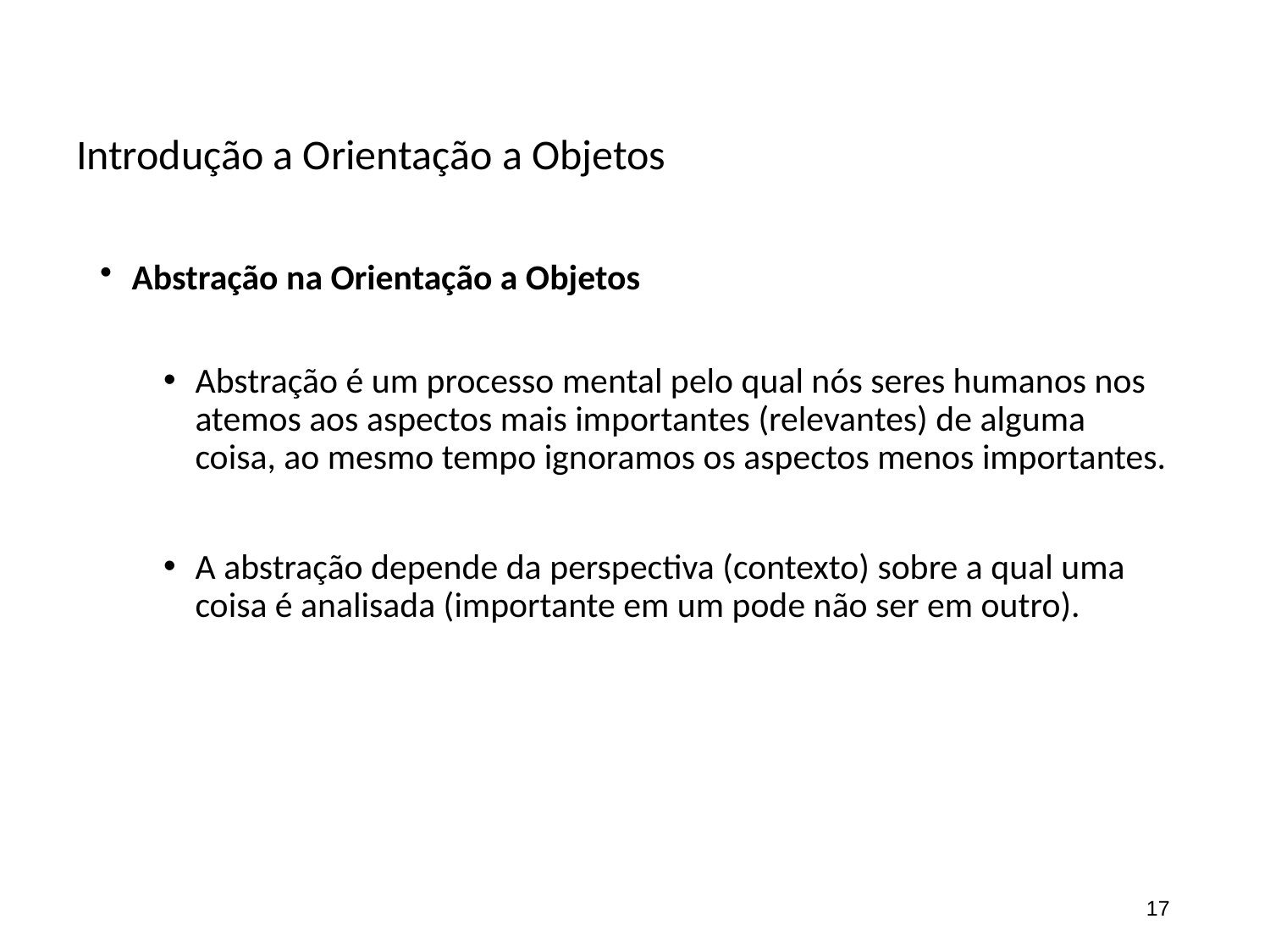

# Introdução a Orientação a Objetos
Abstração na Orientação a Objetos

Abstração é um processo mental pelo qual nós seres humanos nos atemos aos aspectos mais importantes (relevantes) de alguma coisa, ao mesmo tempo ignoramos os aspectos menos importantes.

A abstração depende da perspectiva (contexto) sobre a qual uma coisa é analisada (importante em um pode não ser em outro).

17